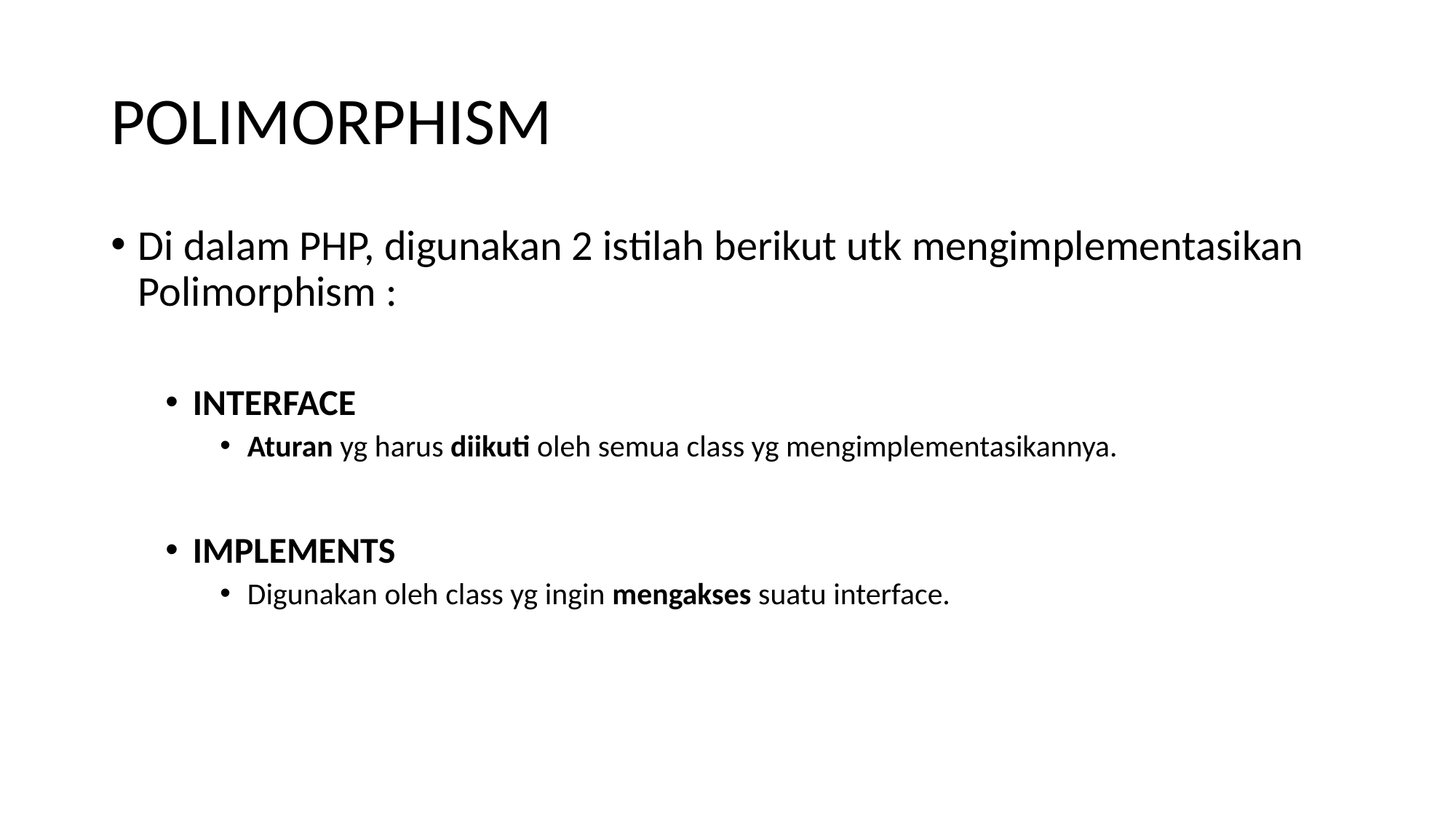

# POLIMORPHISM
Di dalam PHP, digunakan 2 istilah berikut utk mengimplementasikan Polimorphism :

INTERFACE
Aturan yg harus diikuti oleh semua class yg mengimplementasikannya.

IMPLEMENTS
Digunakan oleh class yg ingin mengakses suatu interface.